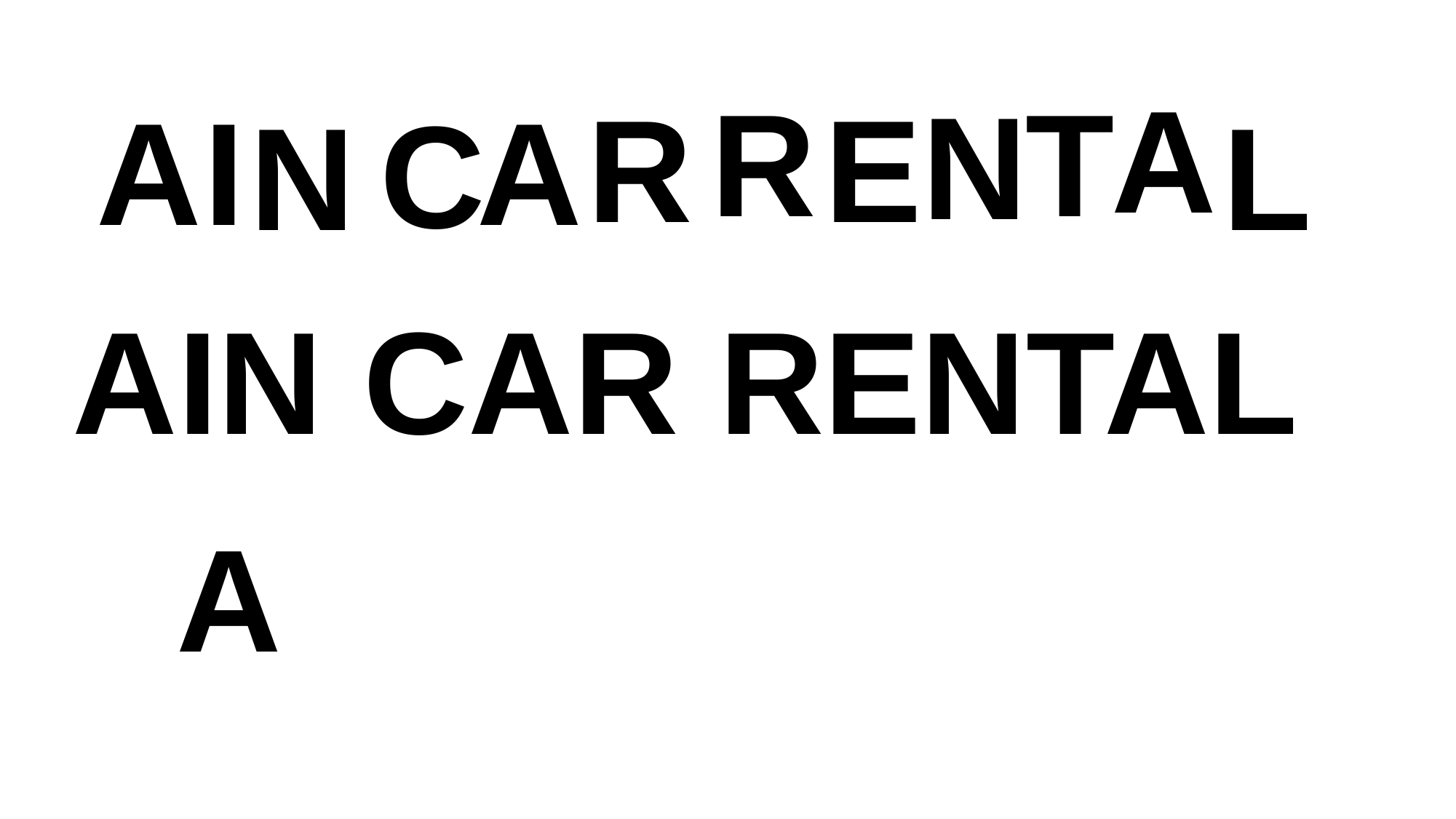

A
R
T
N
E
R
A
I
A
C
N
L
AIN CAR RENTAL
A